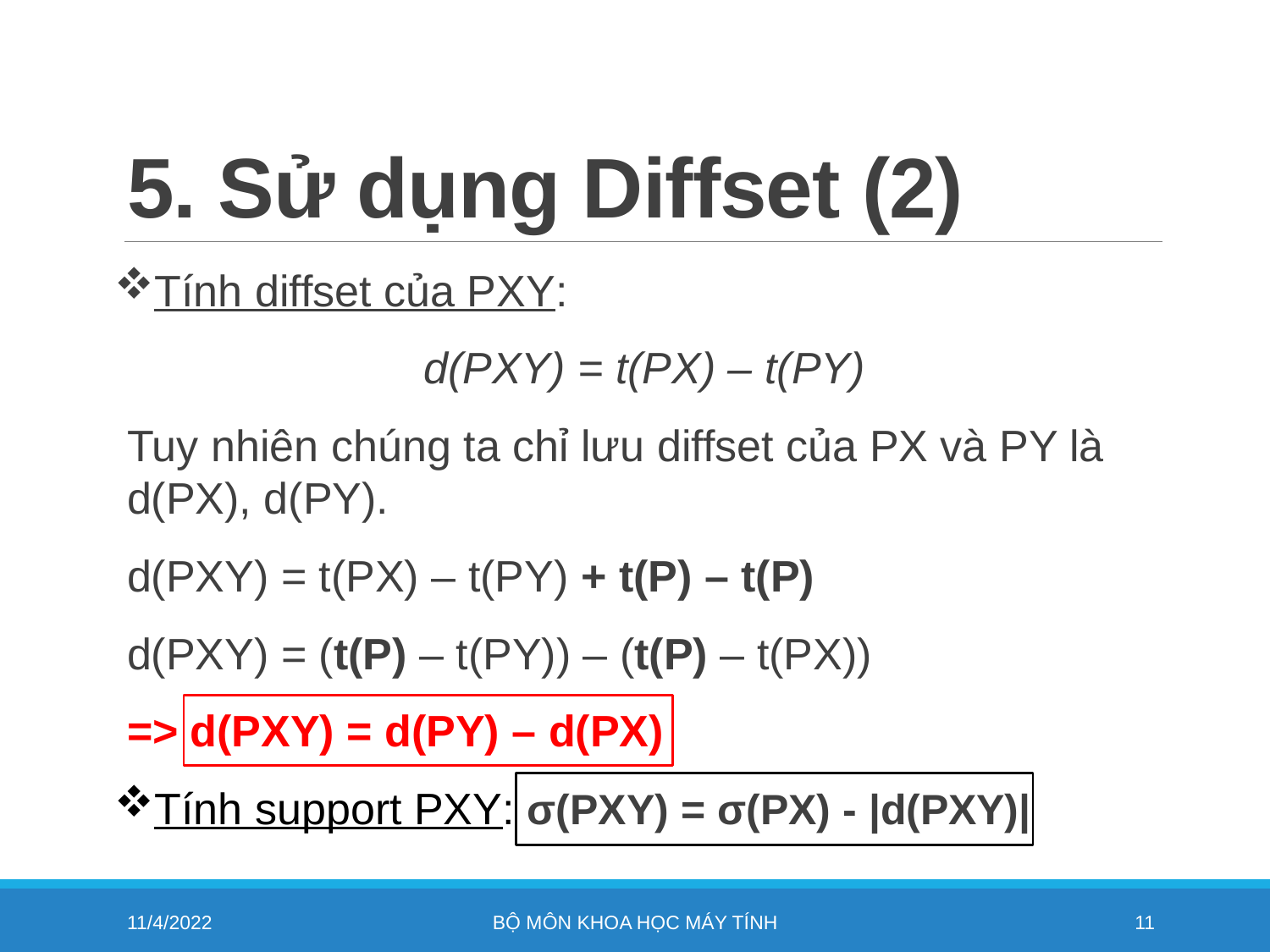

# 5. Sử dụng Diffset (2)
Tính diffset của PXY:
d(PXY) = t(PX) – t(PY)
Tuy nhiên chúng ta chỉ lưu diffset của PX và PY là d(PX), d(PY).
d(PXY) = t(PX) – t(PY) + t(P) – t(P)
d(PXY) = (t(P) – t(PY)) – (t(P) – t(PX))
=> d(PXY) = d(PY) – d(PX)
Tính support PXY: σ(PXY) = σ(PX) - |d(PXY)|

11/4/2022
Bộ môn khoa học máy tính
11